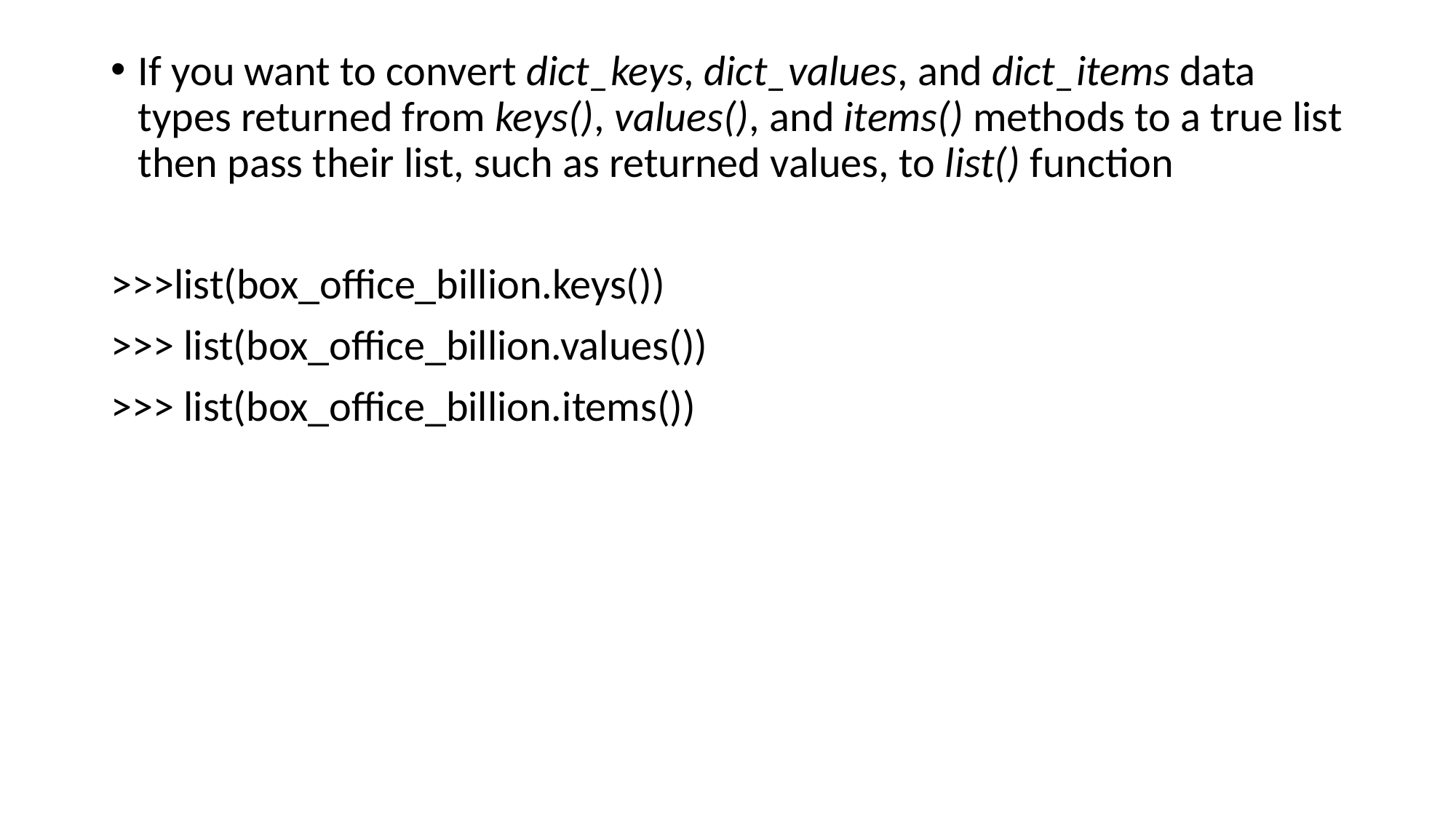

If you want to convert dict_keys, dict_values, and dict_items data types returned from keys(), values(), and items() methods to a true list then pass their list, such as returned values, to list() function

>>>list(box_office_billion.keys())
>>> list(box_office_billion.values())
>>> list(box_office_billion.items())